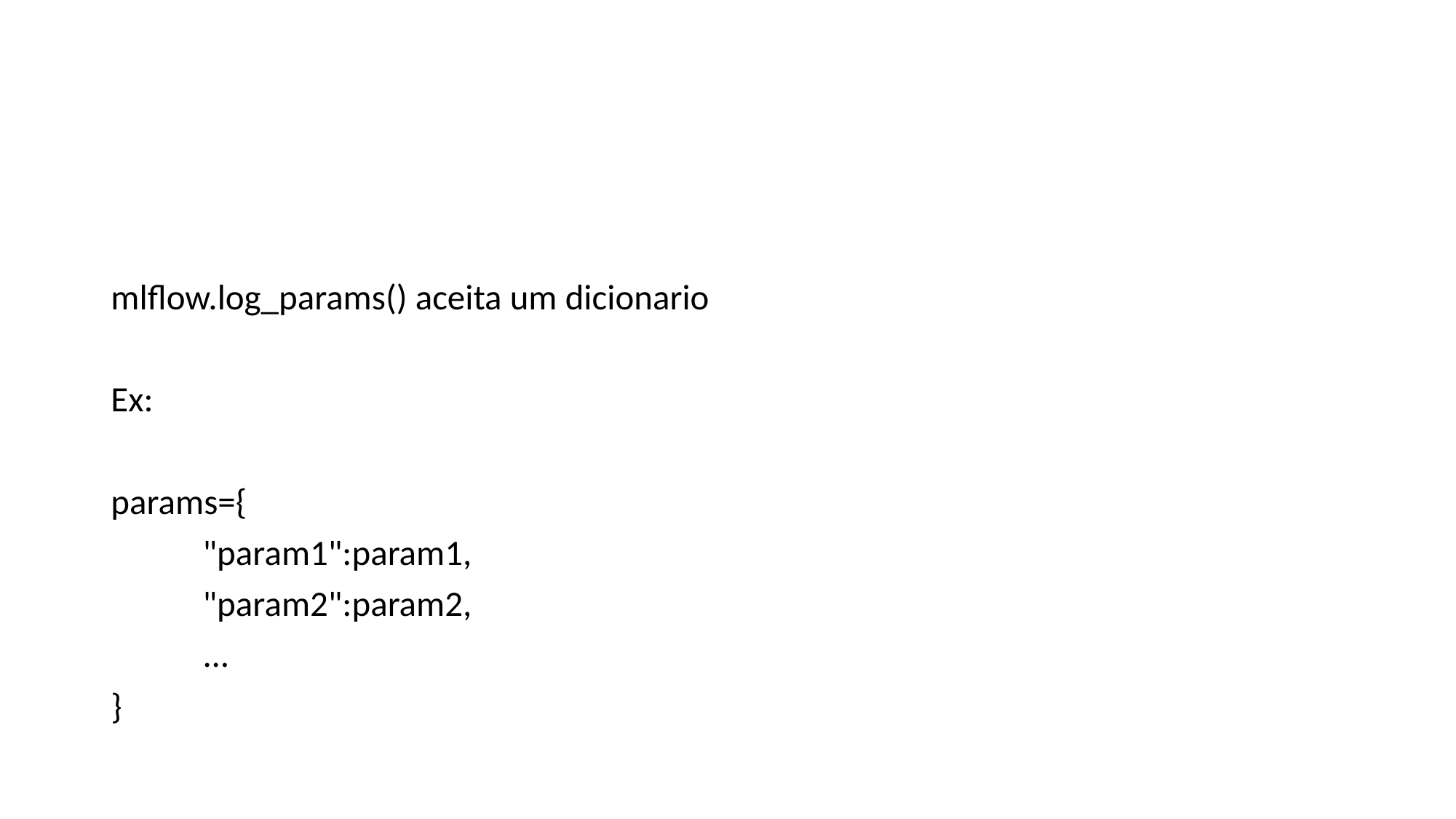

#

mlflow.log_params() aceita um dicionario

Ex:

params={
	"param1":param1,
	"param2":param2,
	...
}